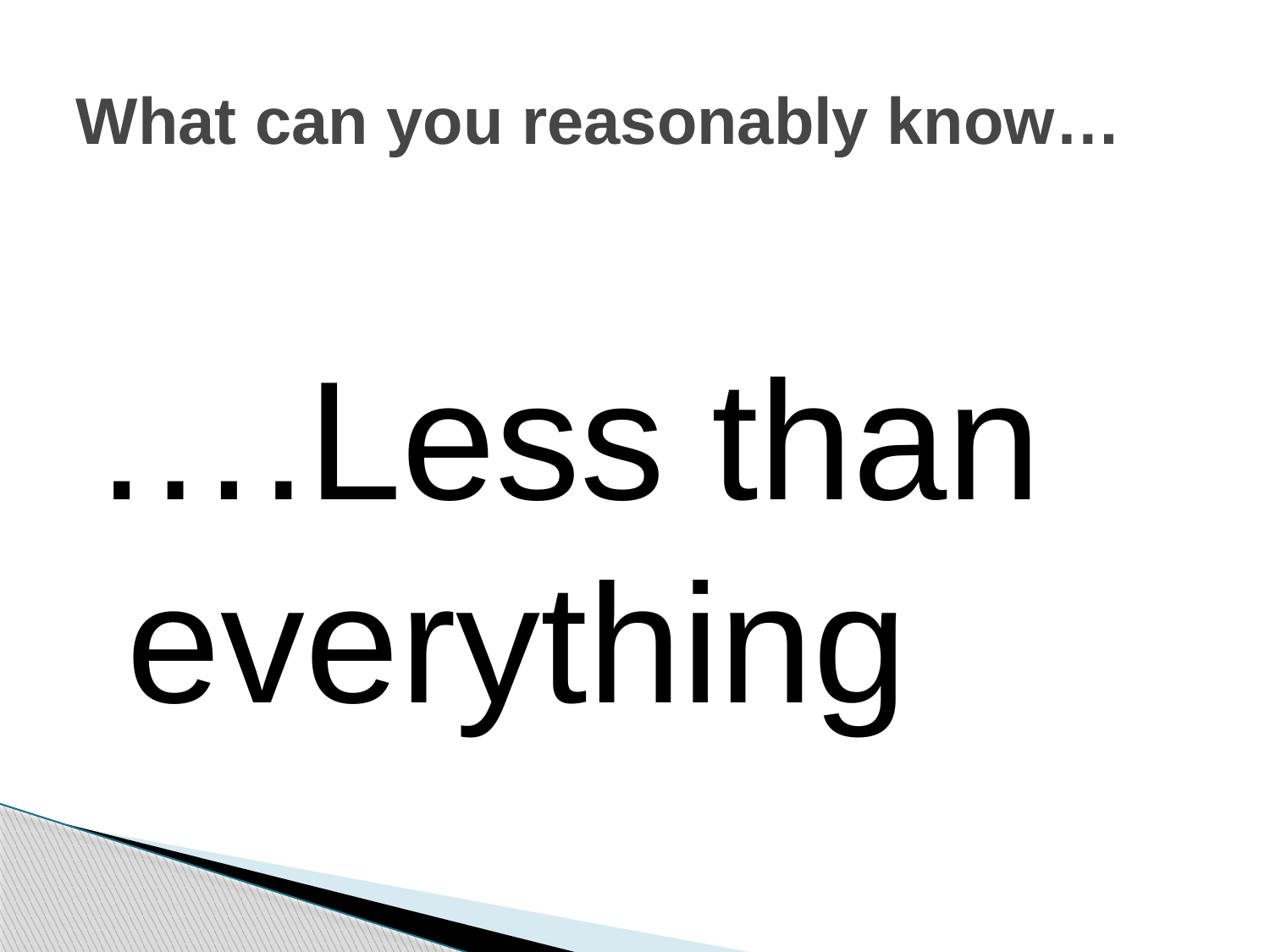

# What can you reasonably know…
….Less than everything